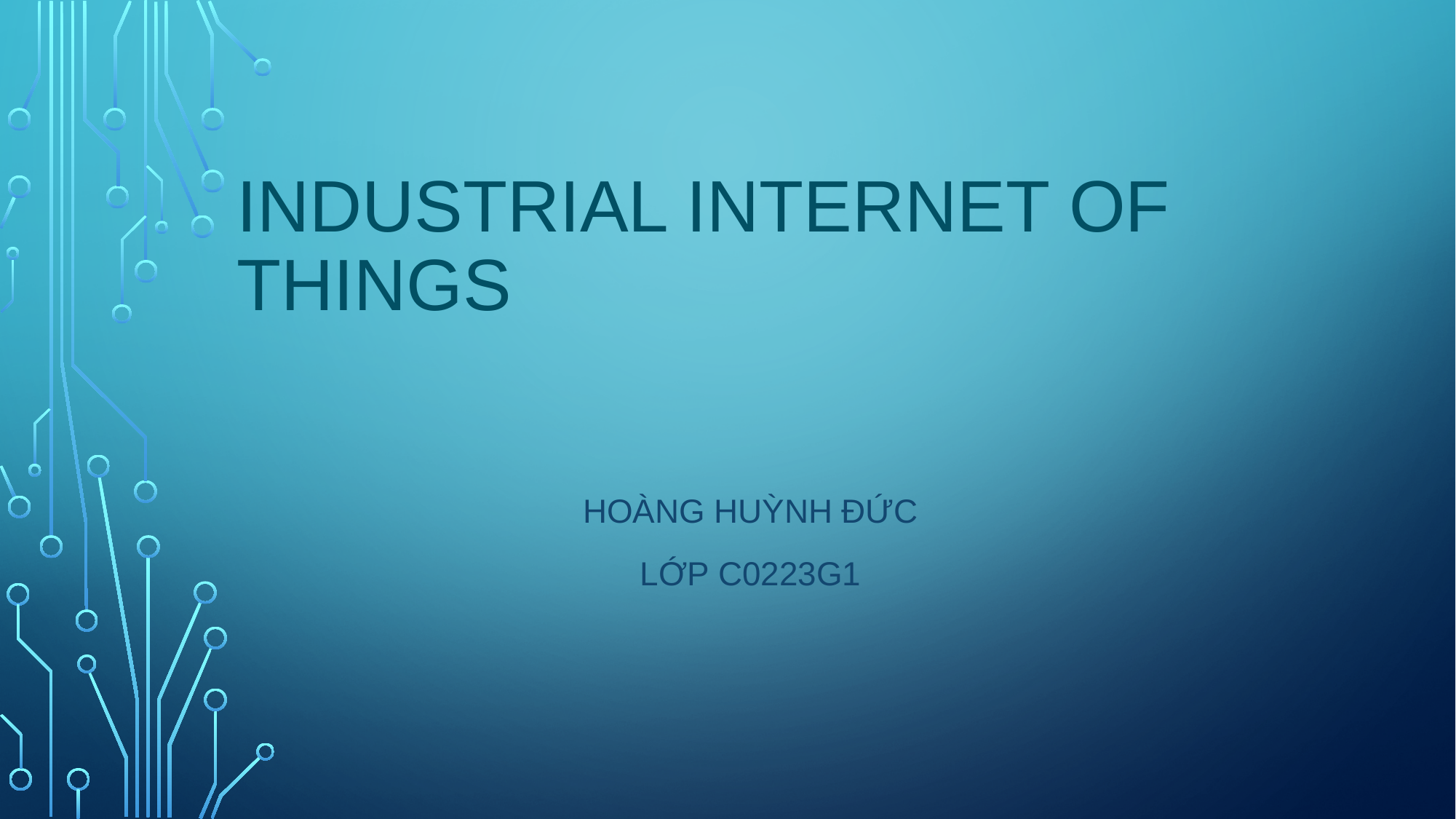

# Industrial Internet of Things
Hoàng Huỳnh Đức
Lớp C0223g1